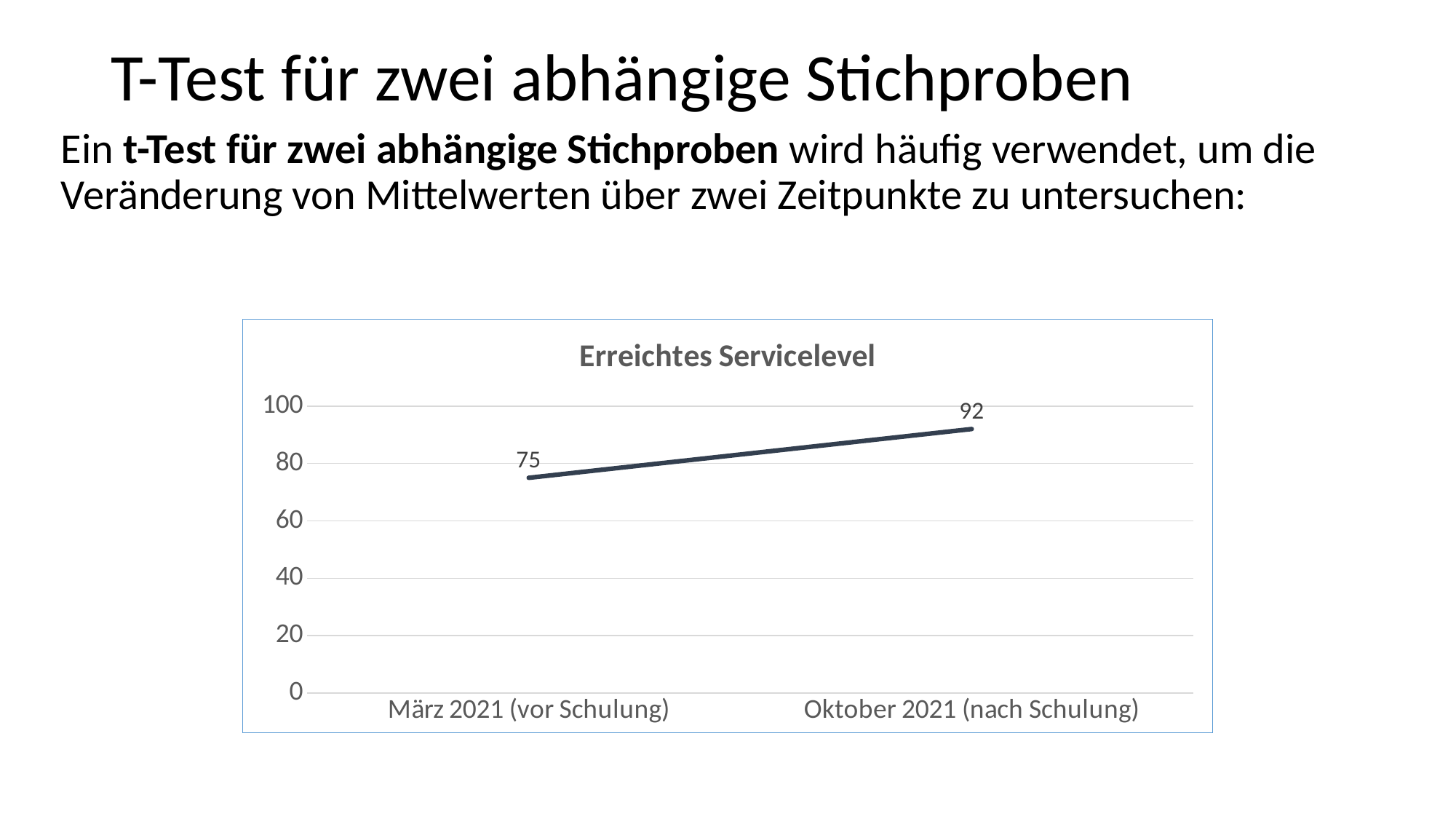

# T-Test für zwei abhängige Stichproben
Ein t-Test für zwei abhängige Stichproben wird häufig verwendet, um die Veränderung von Mittelwerten über zwei Zeitpunkte zu untersuchen:

### Chart: Erreichtes Servicelevel

| Category | Datenreihe 1 |
|---|---|
| März 2021 (vor Schulung) | 75.0 |
| Oktober 2021 (nach Schulung) | 92.0 |